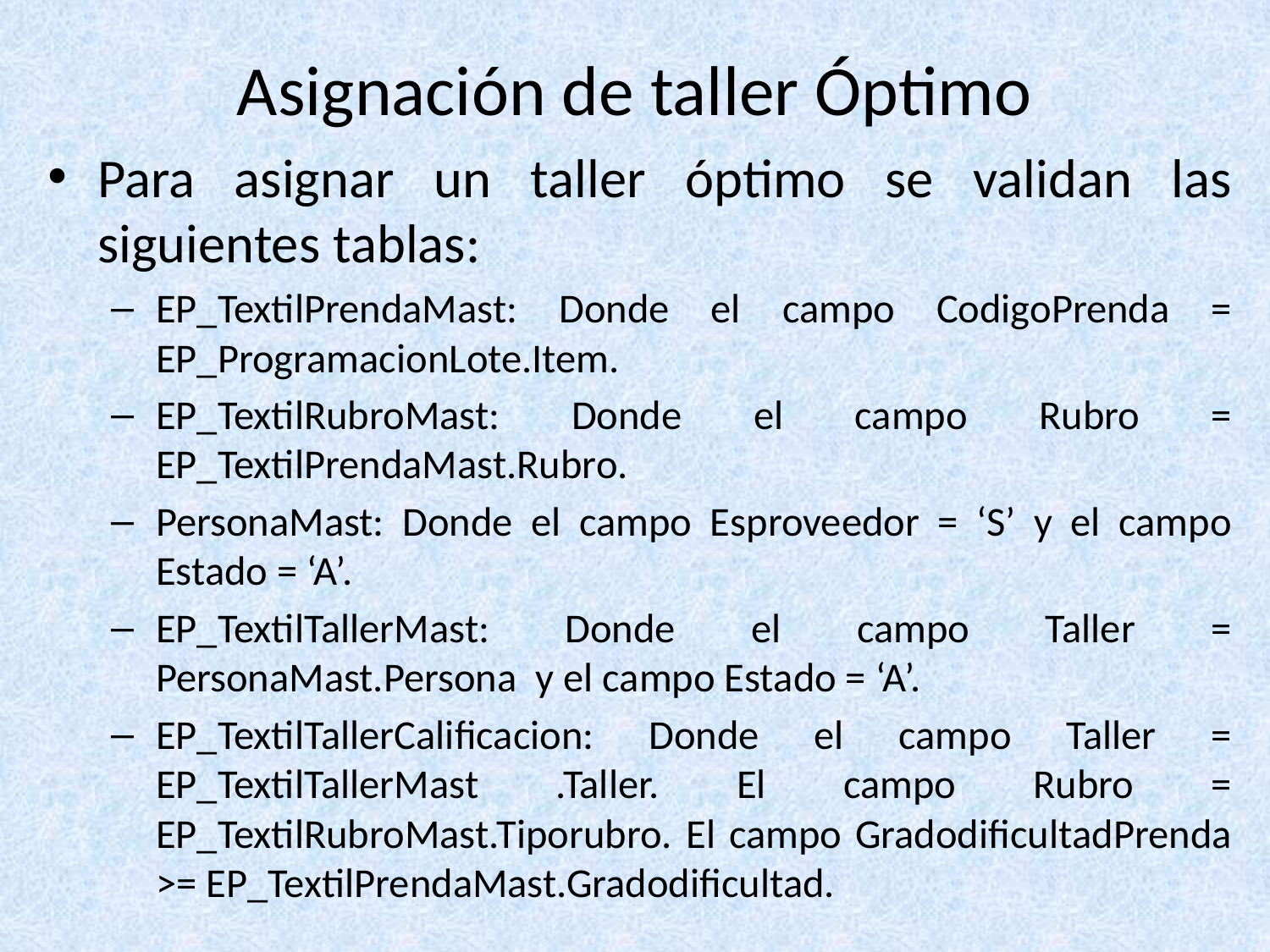

# Asignación de taller Óptimo
Para asignar un taller óptimo se validan las siguientes tablas:
EP_TextilPrendaMast: Donde el campo CodigoPrenda = EP_ProgramacionLote.Item.
EP_TextilRubroMast: Donde el campo Rubro = EP_TextilPrendaMast.Rubro.
PersonaMast: Donde el campo Esproveedor = ‘S’ y el campo Estado = ‘A’.
EP_TextilTallerMast: Donde el campo Taller = PersonaMast.Persona  y el campo Estado = ‘A’.
EP_TextilTallerCalificacion: Donde el campo Taller = EP_TextilTallerMast .Taller. El campo Rubro = EP_TextilRubroMast.Tiporubro. El campo GradodificultadPrenda >= EP_TextilPrendaMast.Gradodificultad.